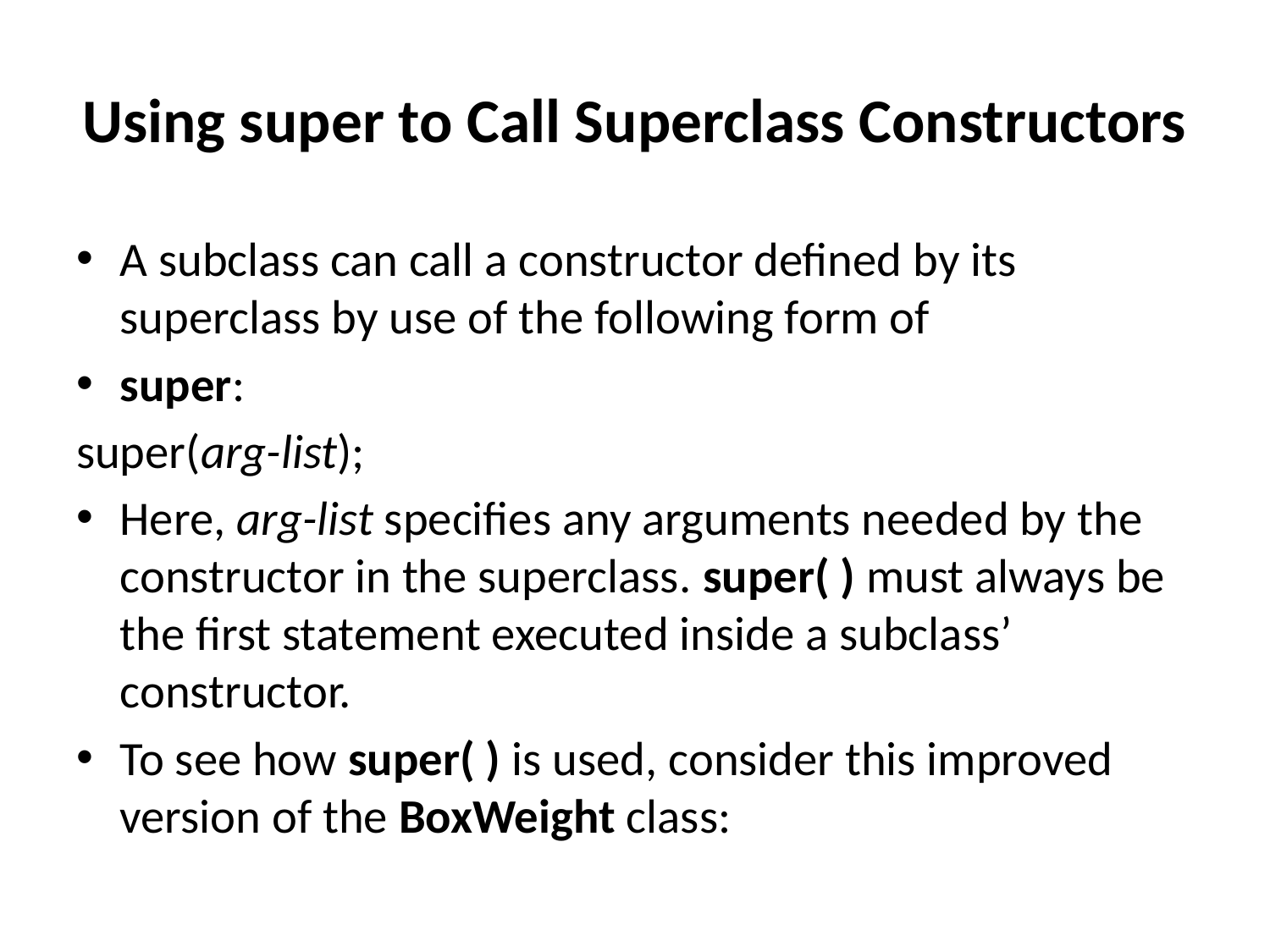

# Using super to Call Superclass Constructors
A subclass can call a constructor defined by its superclass by use of the following form of
super:
super(arg-list);
Here, arg-list specifies any arguments needed by the constructor in the superclass. super( ) must always be the first statement executed inside a subclass’ constructor.
To see how super( ) is used, consider this improved version of the BoxWeight class: